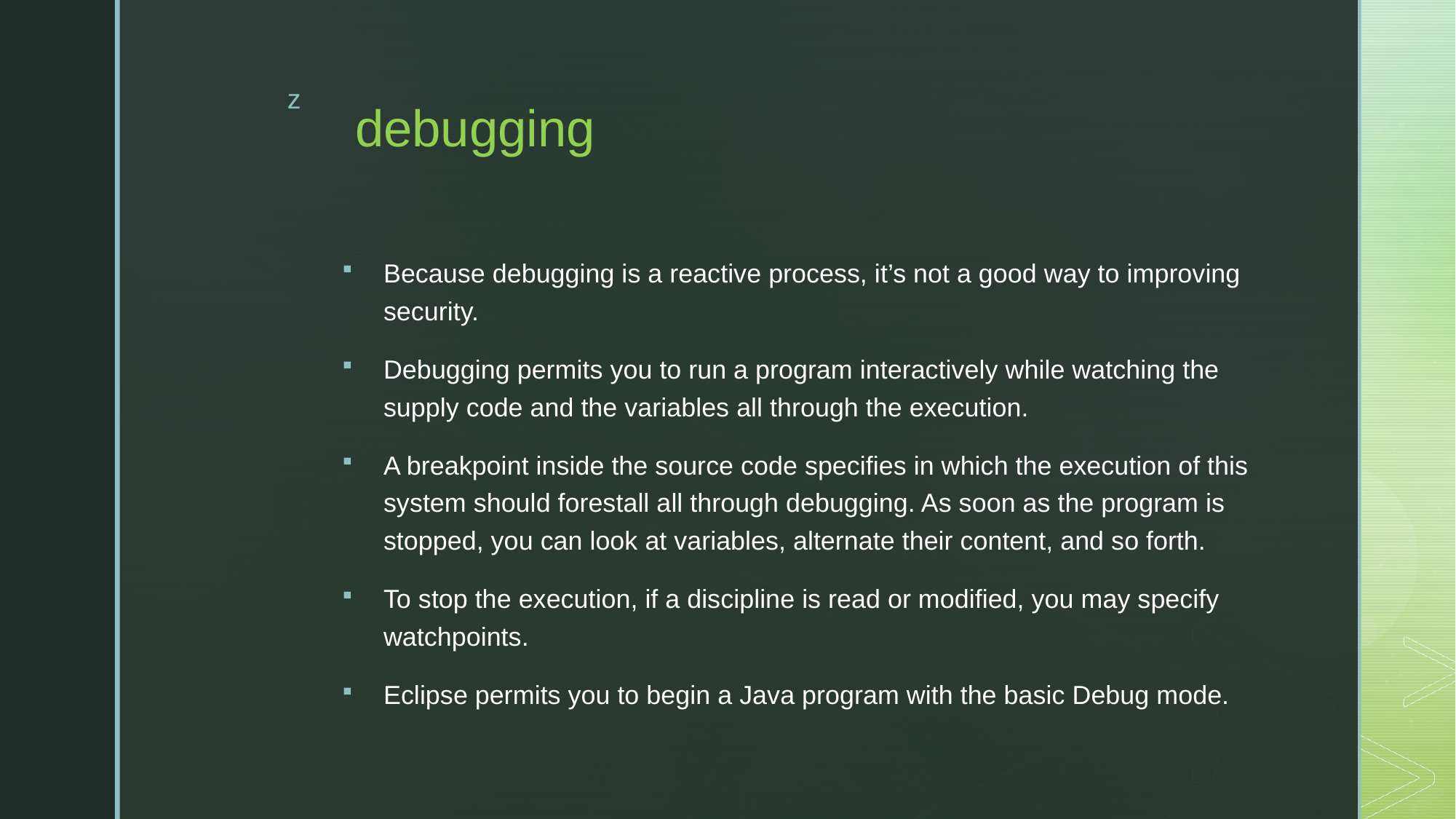

# debugging
Because debugging is a reactive process, it’s not a good way to improving security.
Debugging permits you to run a program interactively while watching the supply code and the variables all through the execution.
A breakpoint inside the source code specifies in which the execution of this system should forestall all through debugging. As soon as the program is stopped, you can look at variables, alternate their content, and so forth.
To stop the execution, if a discipline is read or modified, you may specify watchpoints.
Eclipse permits you to begin a Java program with the basic Debug mode.